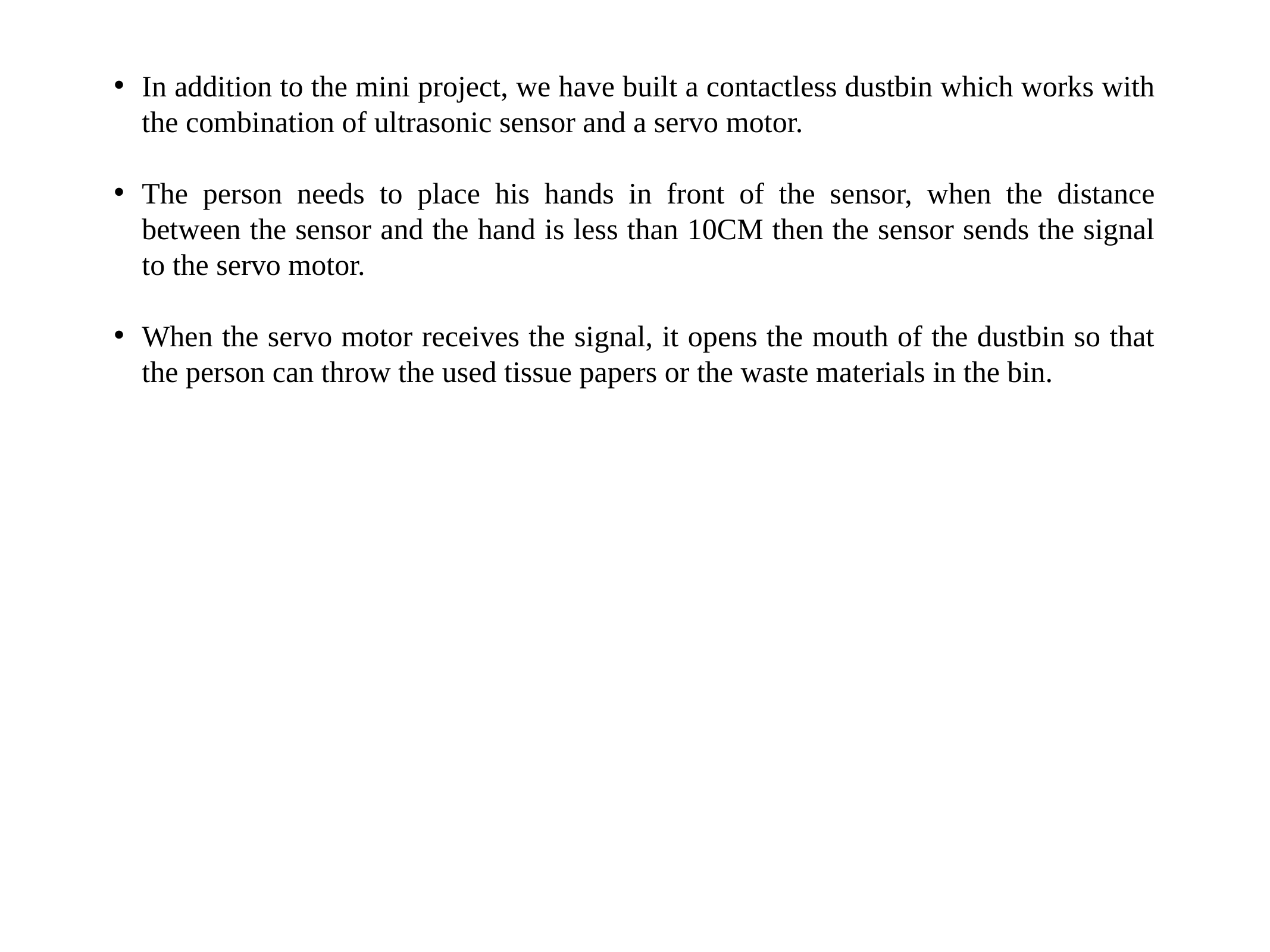

In addition to the mini project, we have built a contactless dustbin which works with the combination of ultrasonic sensor and a servo motor.

The person needs to place his hands in front of the sensor, when the distance between the sensor and the hand is less than 10CM then the sensor sends the signal to the servo motor.

When the servo motor receives the signal, it opens the mouth of the dustbin so that the person can throw the used tissue papers or the waste materials in the bin.